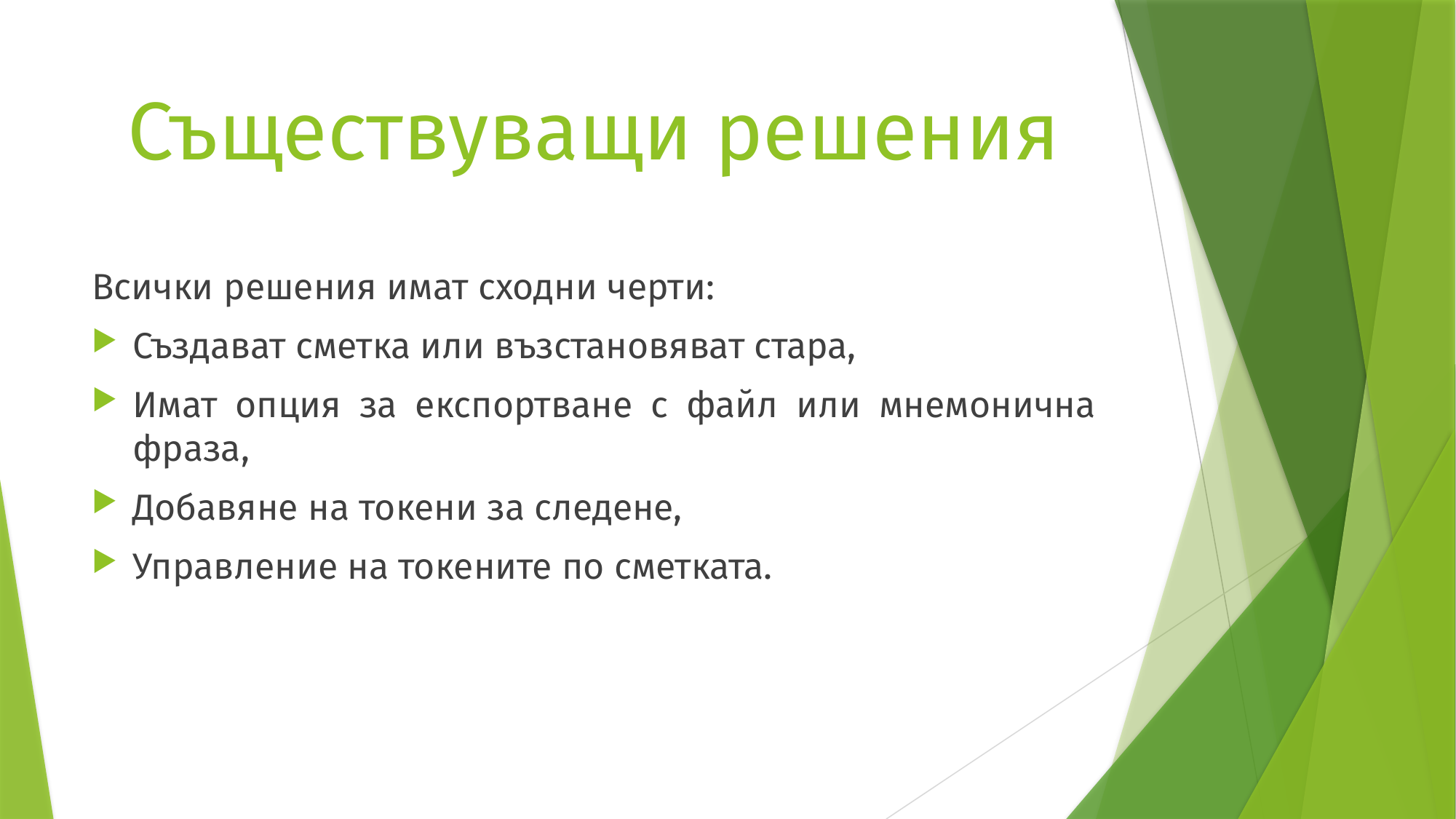

# Съществуващи решения
Всички решения имат сходни черти:
Създават сметка или възстановяват стара,
Имат опция за експортване с файл или мнемонична фраза,
Добавяне на токени за следене,
Управление на токените по сметката.